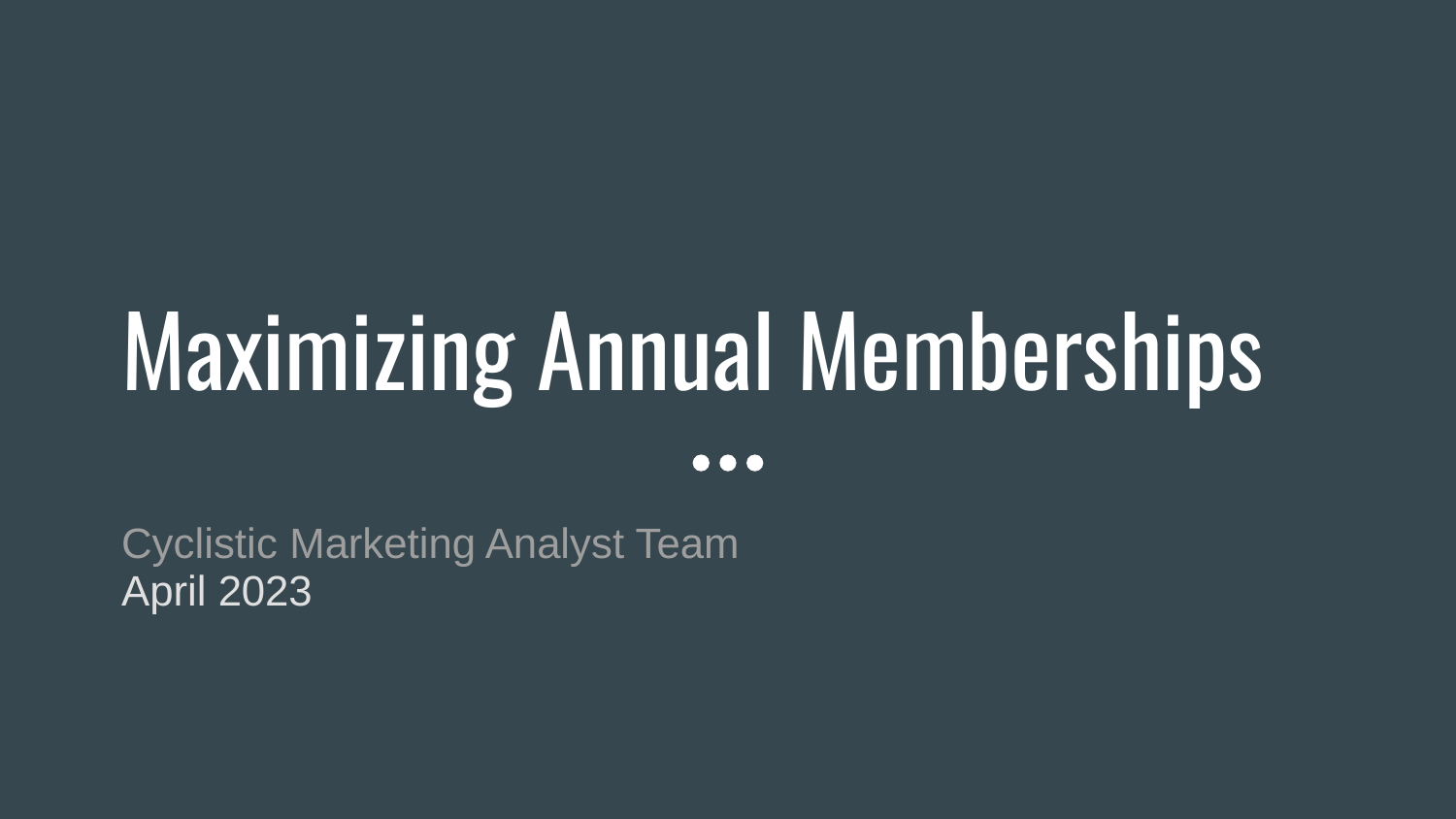

# Maximizing Annual Memberships
Cyclistic Marketing Analyst Team
April 2023